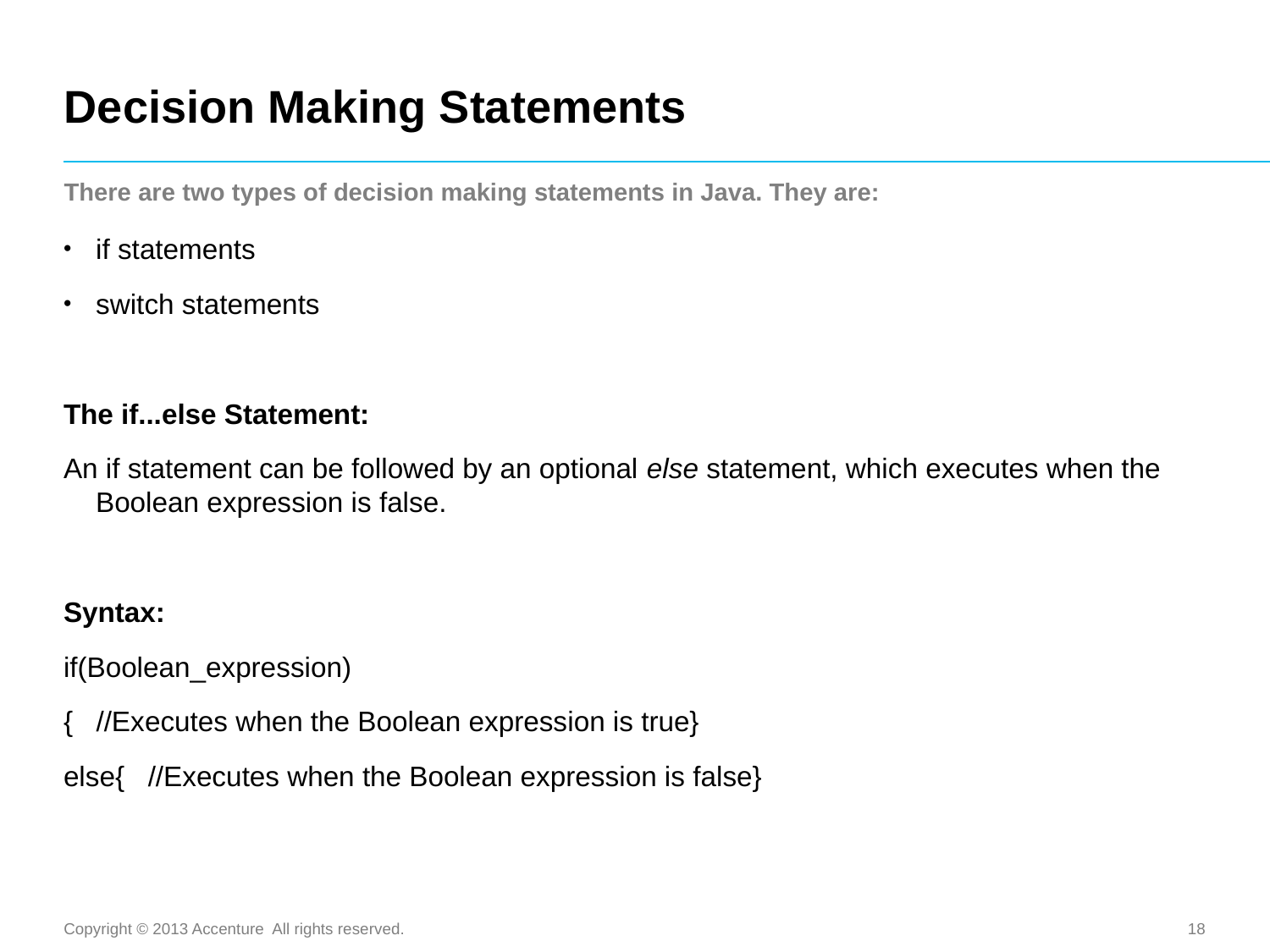

# Decision Making Statements
There are two types of decision making statements in Java. They are:
if statements
switch statements

The if...else Statement:
An if statement can be followed by an optional else statement, which executes when the Boolean expression is false.

Syntax:
if(Boolean_expression)
{   //Executes when the Boolean expression is true}
else{   //Executes when the Boolean expression is false}